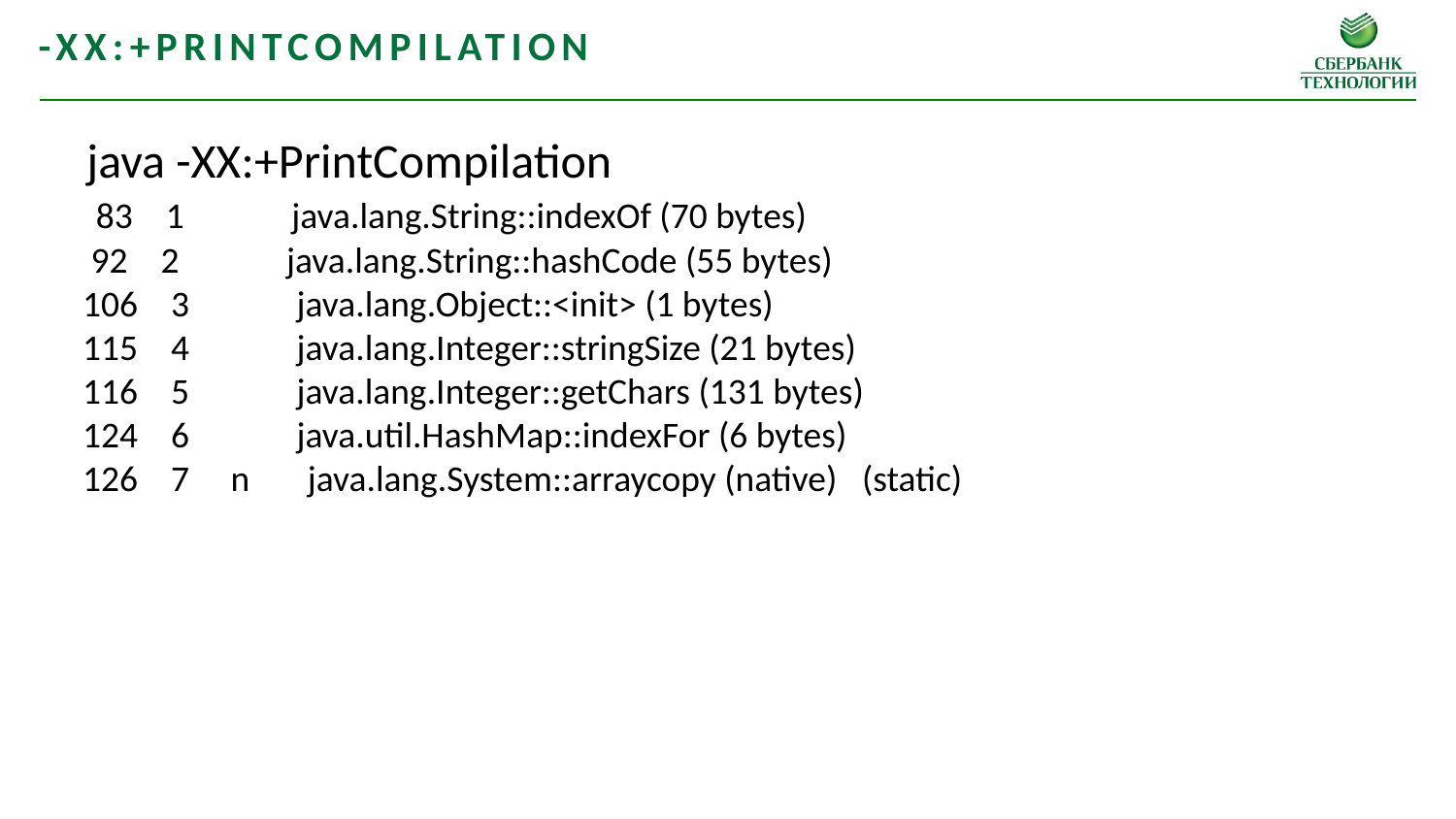

-XX:+PrintCompilation
    java -XX:+PrintCompilation
     83    1             java.lang.String::indexOf (70 bytes)
     92    2             java.lang.String::hashCode (55 bytes)
    106    3             java.lang.Object::<init> (1 bytes)
    115    4             java.lang.Integer::stringSize (21 bytes)
    116    5             java.lang.Integer::getChars (131 bytes)
    124    6             java.util.HashMap::indexFor (6 bytes)
    126    7     n       java.lang.System::arraycopy (native)   (static)